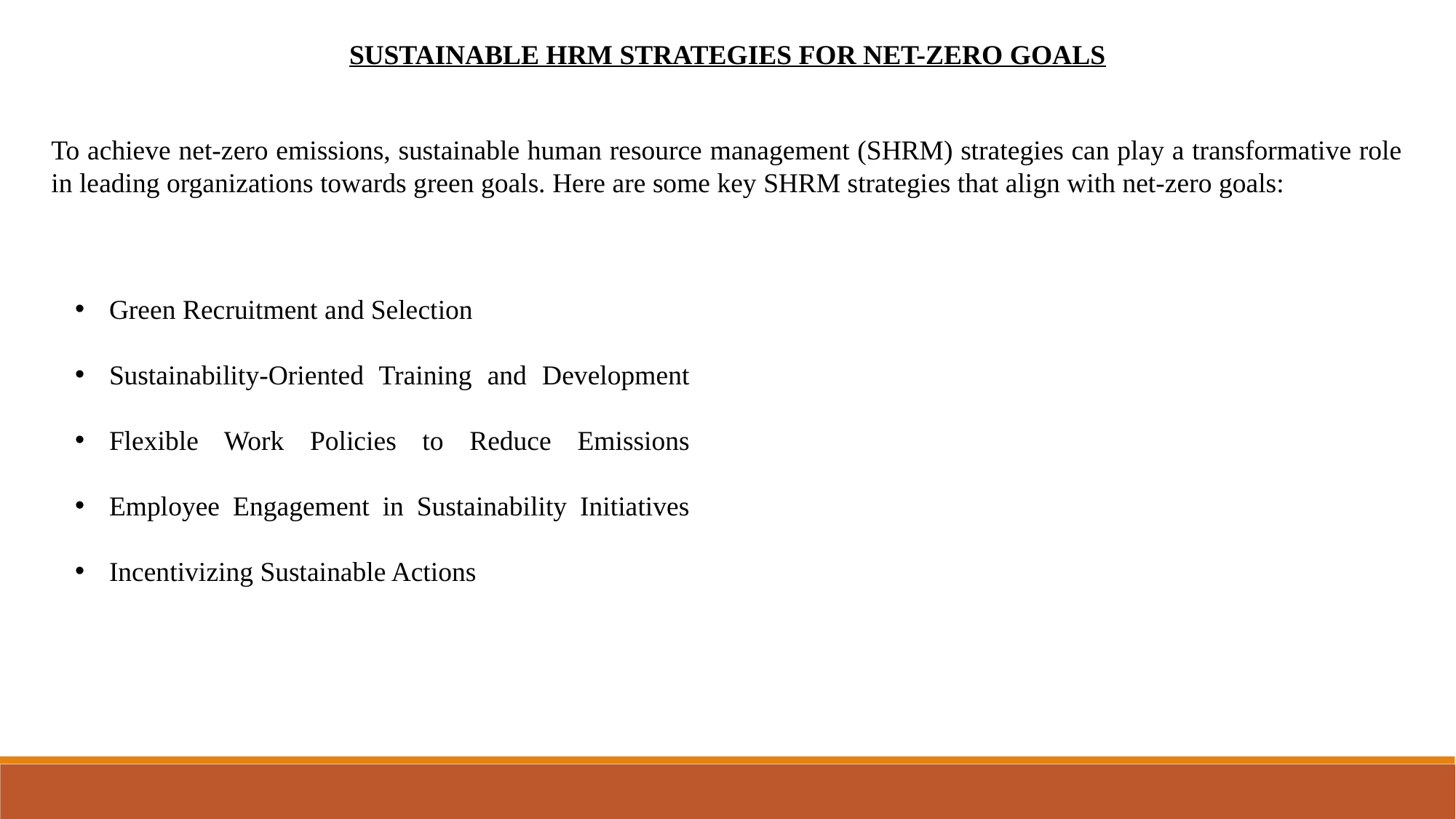

SUSTAINABLE HRM STRATEGIES FOR NET-ZERO GOALS
To achieve net-zero emissions, sustainable human resource management (SHRM) strategies can play a transformative role in leading organizations towards green goals. Here are some key SHRM strategies that align with net-zero goals:

Green Recruitment and Selection

Sustainability-Oriented Training and Development
Flexible Work Policies to Reduce Emissions
Employee Engagement in Sustainability Initiatives
Incentivizing Sustainable Actions